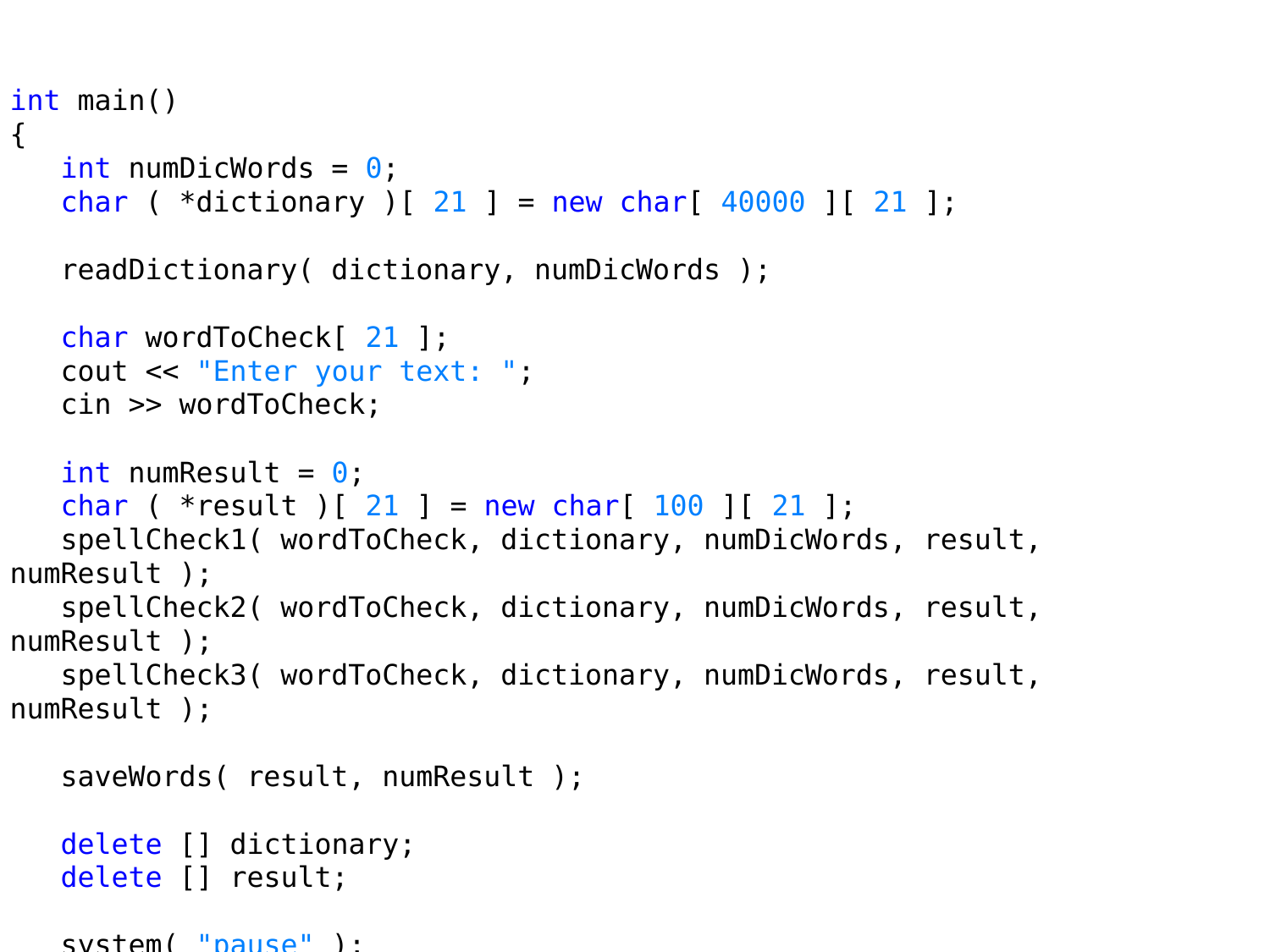

int main()
{
   int numDicWords = 0;
   char ( *dictionary )[ 21 ] = new char[ 40000 ][ 21 ];

   readDictionary( dictionary, numDicWords );

   char wordToCheck[ 21 ];
   cout << "Enter your text: ";
   cin >> wordToCheck;

   int numResult = 0;
   char ( *result )[ 21 ] = new char[ 100 ][ 21 ];
   spellCheck1( wordToCheck, dictionary, numDicWords, result, numResult );
   spellCheck2( wordToCheck, dictionary, numDicWords, result, numResult );
   spellCheck3( wordToCheck, dictionary, numDicWords, result, numResult );

   saveWords( result, numResult );

   delete [] dictionary;
   delete [] result;

   system( "pause" );
}